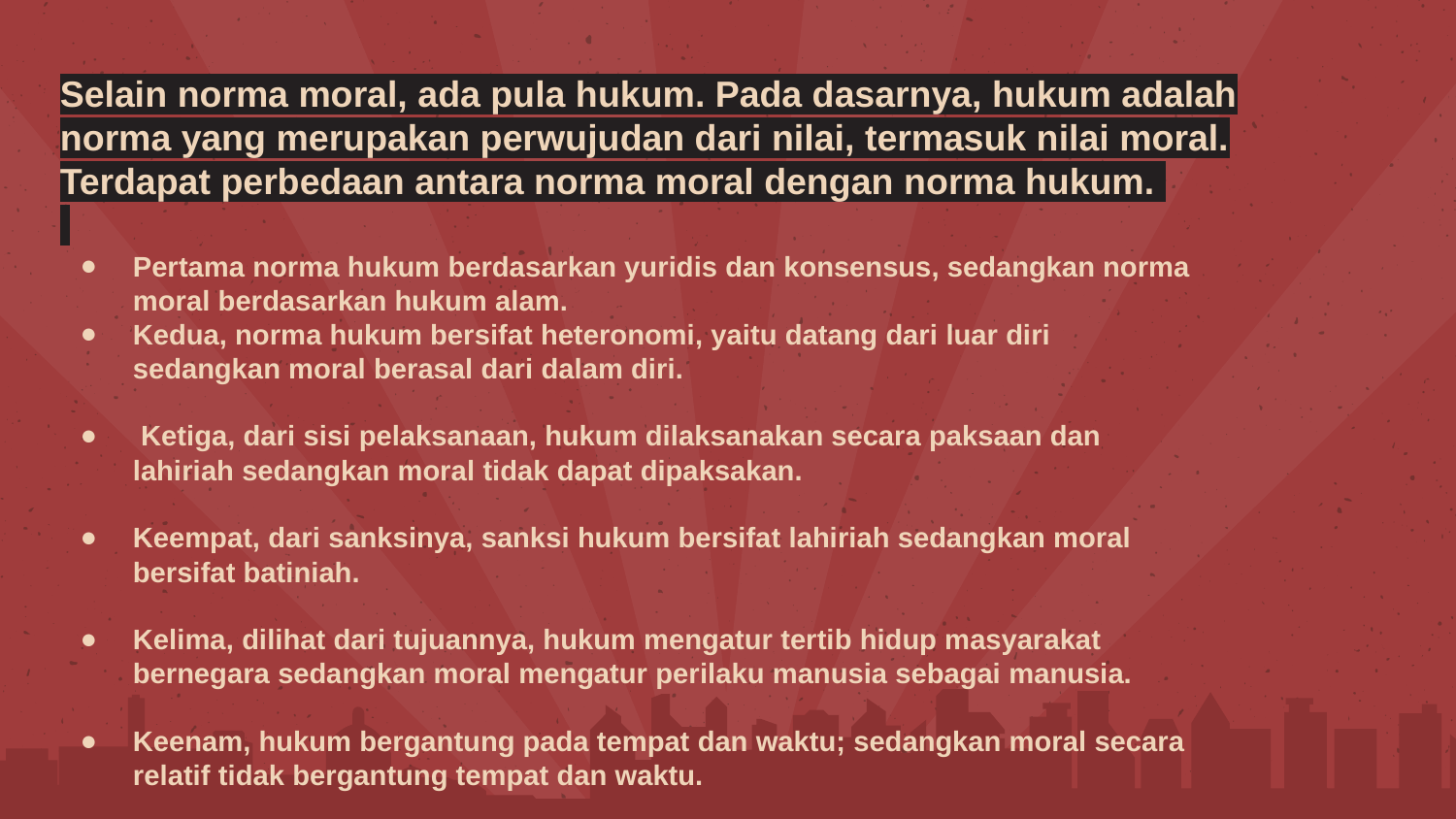

# Selain norma moral, ada pula hukum. Pada dasarnya, hukum adalah norma yang merupakan perwujudan dari nilai, termasuk nilai moral. Terdapat perbedaan antara norma moral dengan norma hukum.
Pertama norma hukum berdasarkan yuridis dan konsensus, sedangkan norma moral berdasarkan hukum alam.
Kedua, norma hukum bersifat heteronomi, yaitu datang dari luar diri sedangkan moral berasal dari dalam diri.

 Ketiga, dari sisi pelaksanaan, hukum dilaksanakan secara paksaan dan lahiriah sedangkan moral tidak dapat dipaksakan.

Keempat, dari sanksinya, sanksi hukum bersifat lahiriah sedangkan moral bersifat batiniah.

Kelima, dilihat dari tujuannya, hukum mengatur tertib hidup masyarakat bernegara sedangkan moral mengatur perilaku manusia sebagai manusia.

Keenam, hukum bergantung pada tempat dan waktu; sedangkan moral secara relatif tidak bergantung tempat dan waktu.